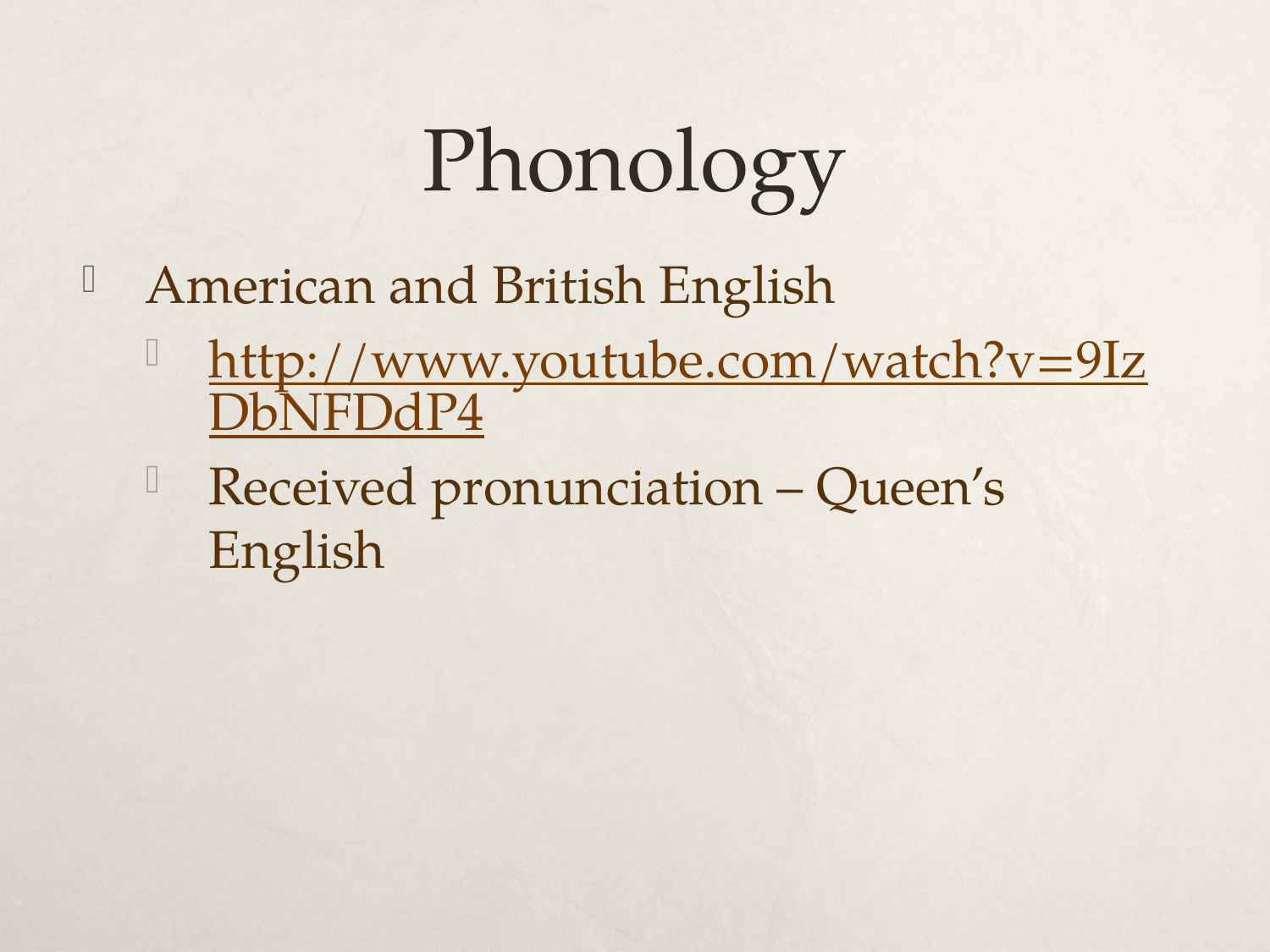

# Phonology
American and British English
http://www.youtube.com/watch?v=9IzDbNFDdP4
Received pronunciation – Queen’s English